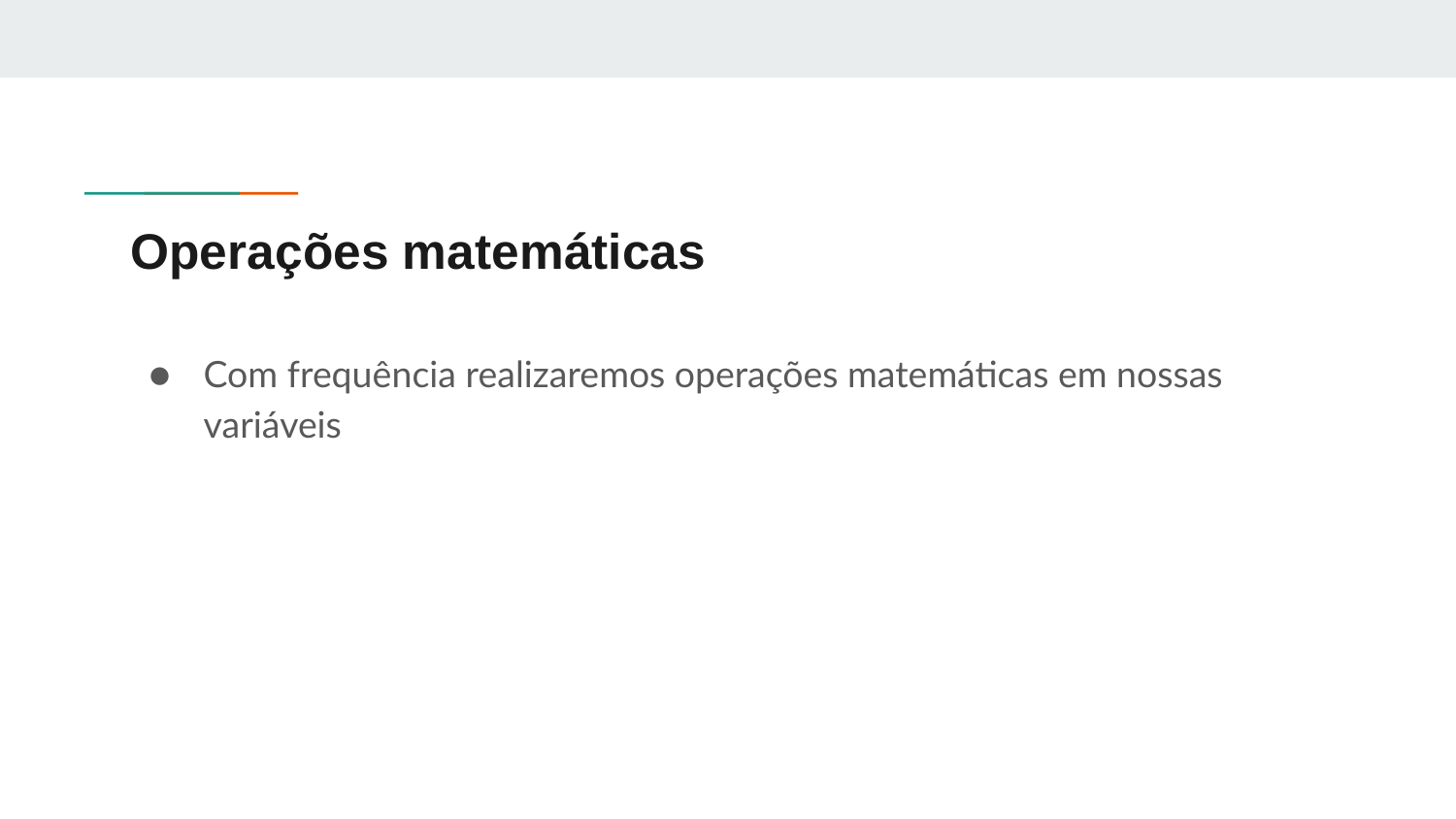

# Operações matemáticas
Com frequência realizaremos operações matemáticas em nossas variáveis